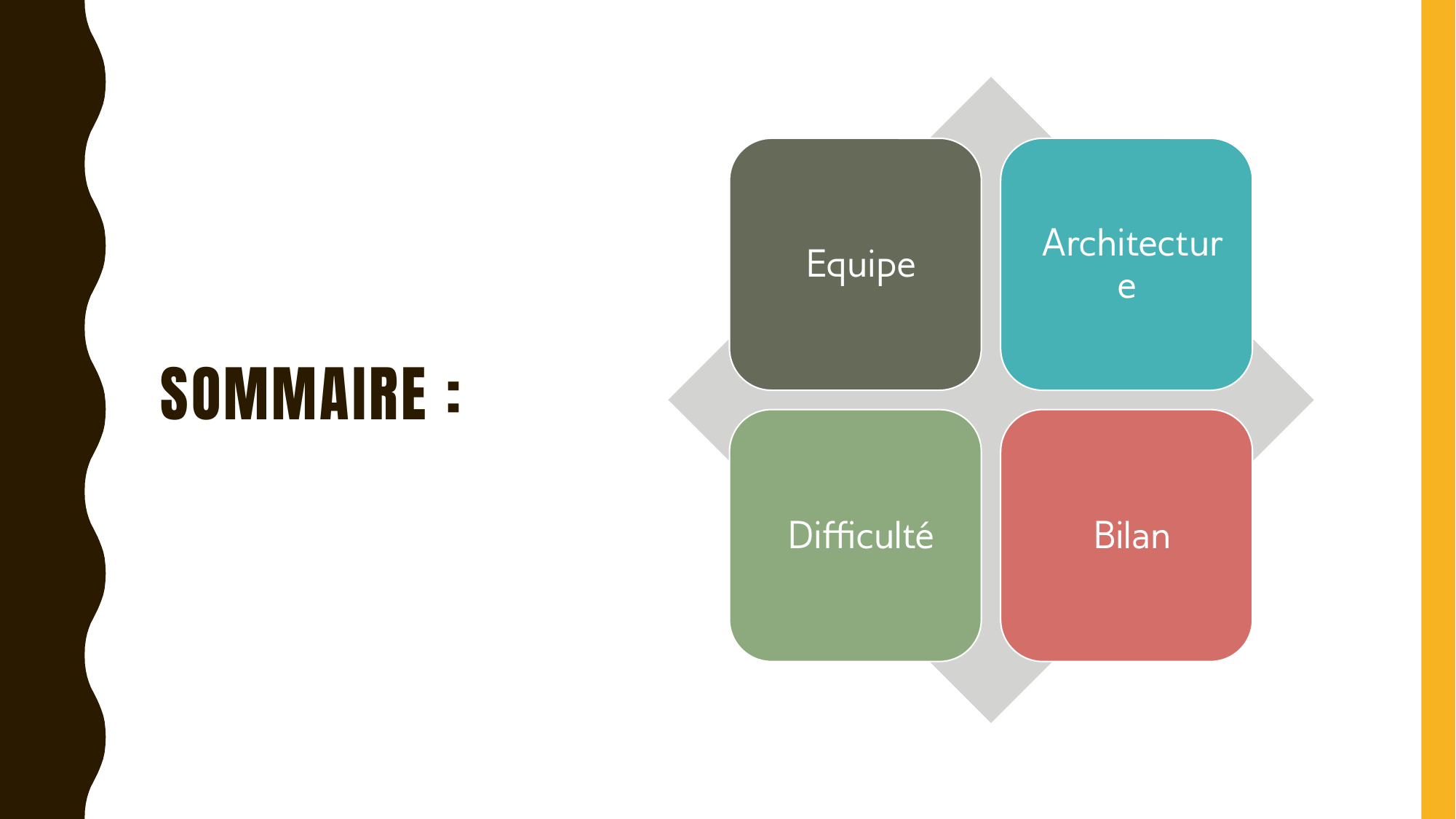

# Sommaire :
Equipe
Architecture
Difficulté
Bilan